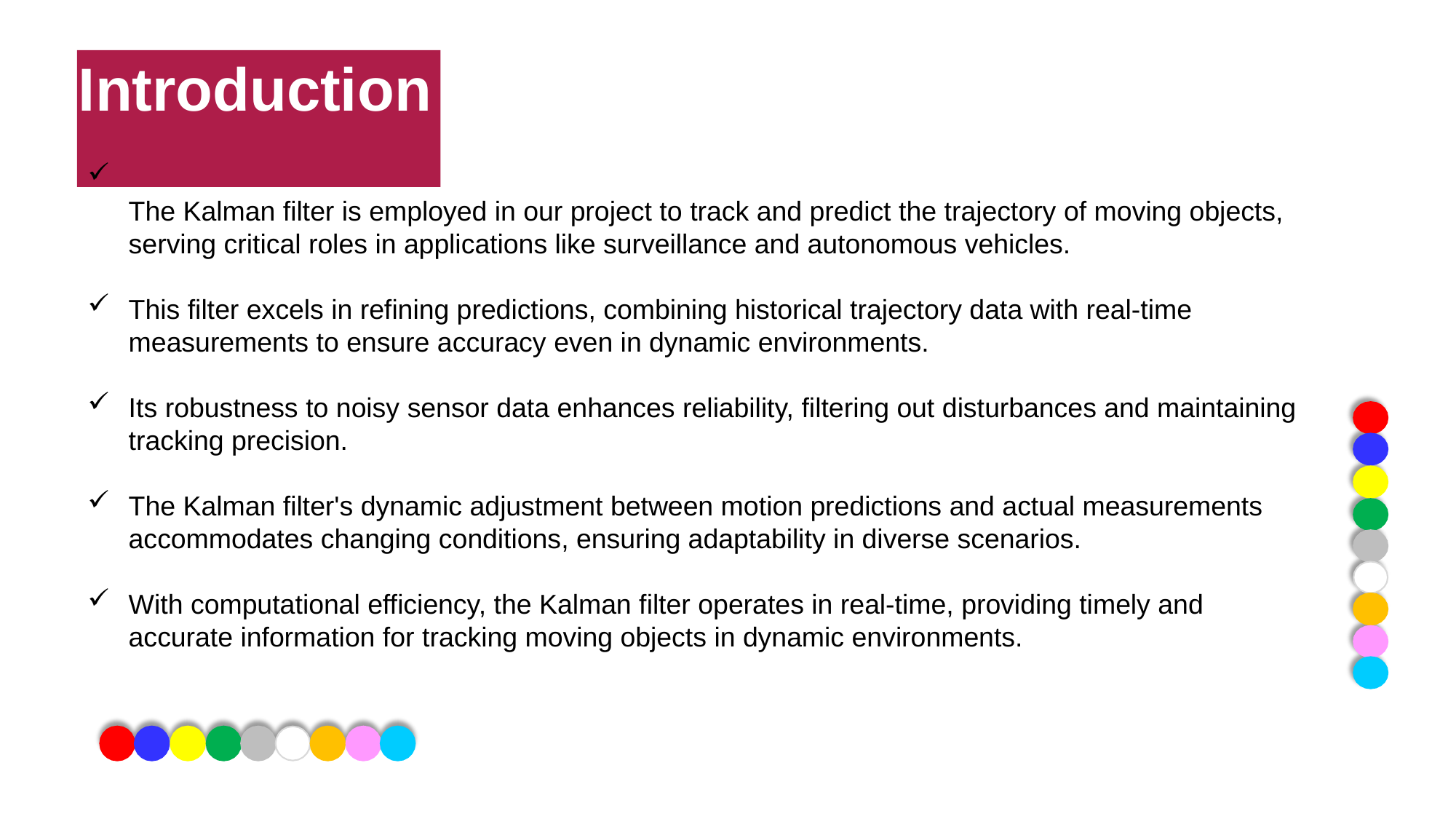

# Introduction

The Kalman filter is employed in our project to track and predict the trajectory of moving objects, serving critical roles in applications like surveillance and autonomous vehicles.

This filter excels in refining predictions, combining historical trajectory data with real-time measurements to ensure accuracy even in dynamic environments.

Its robustness to noisy sensor data enhances reliability, filtering out disturbances and maintaining tracking precision.

The Kalman filter's dynamic adjustment between motion predictions and actual measurements accommodates changing conditions, ensuring adaptability in diverse scenarios.

With computational efficiency, the Kalman filter operates in real-time, providing timely and accurate information for tracking moving objects in dynamic environments.